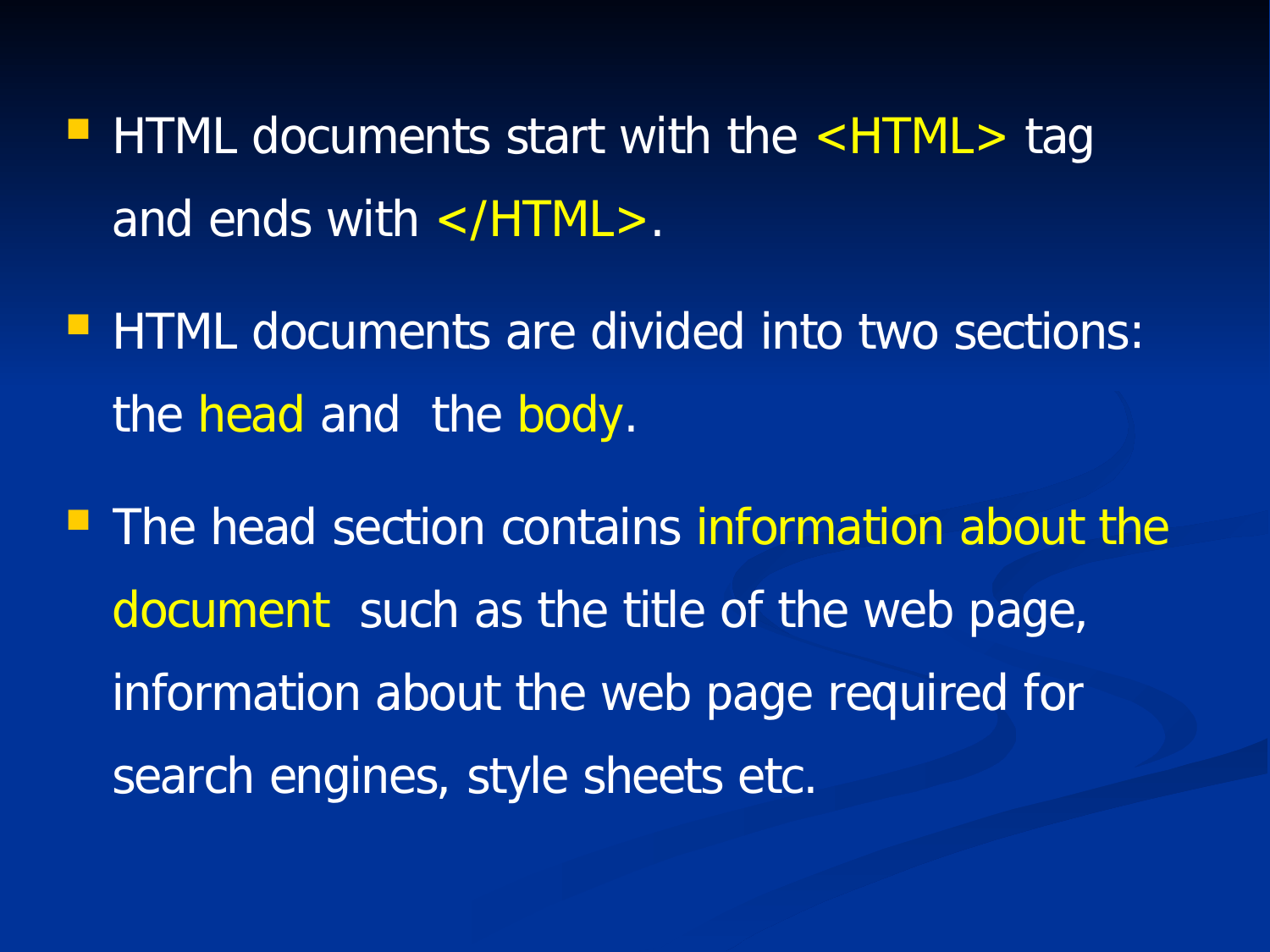

HTML documents start with the <HTML> tag and ends with </HTML>.
HTML documents are divided into two sections: the head and  the body.
The head section contains information about the document  such as the title of the web page, information about the web page required for search engines, style sheets etc.